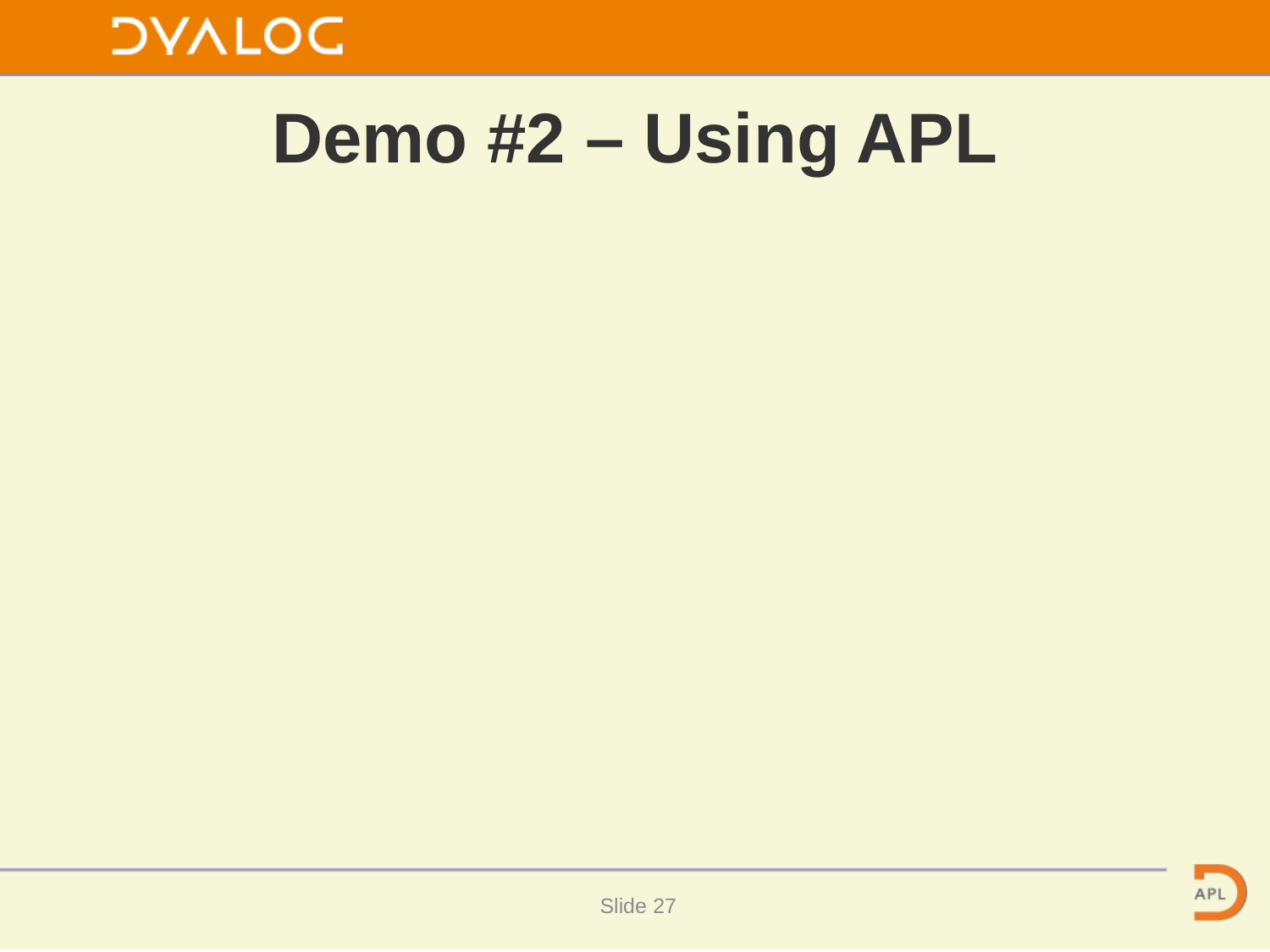

# Demo #2 – Using APL

Slide 27